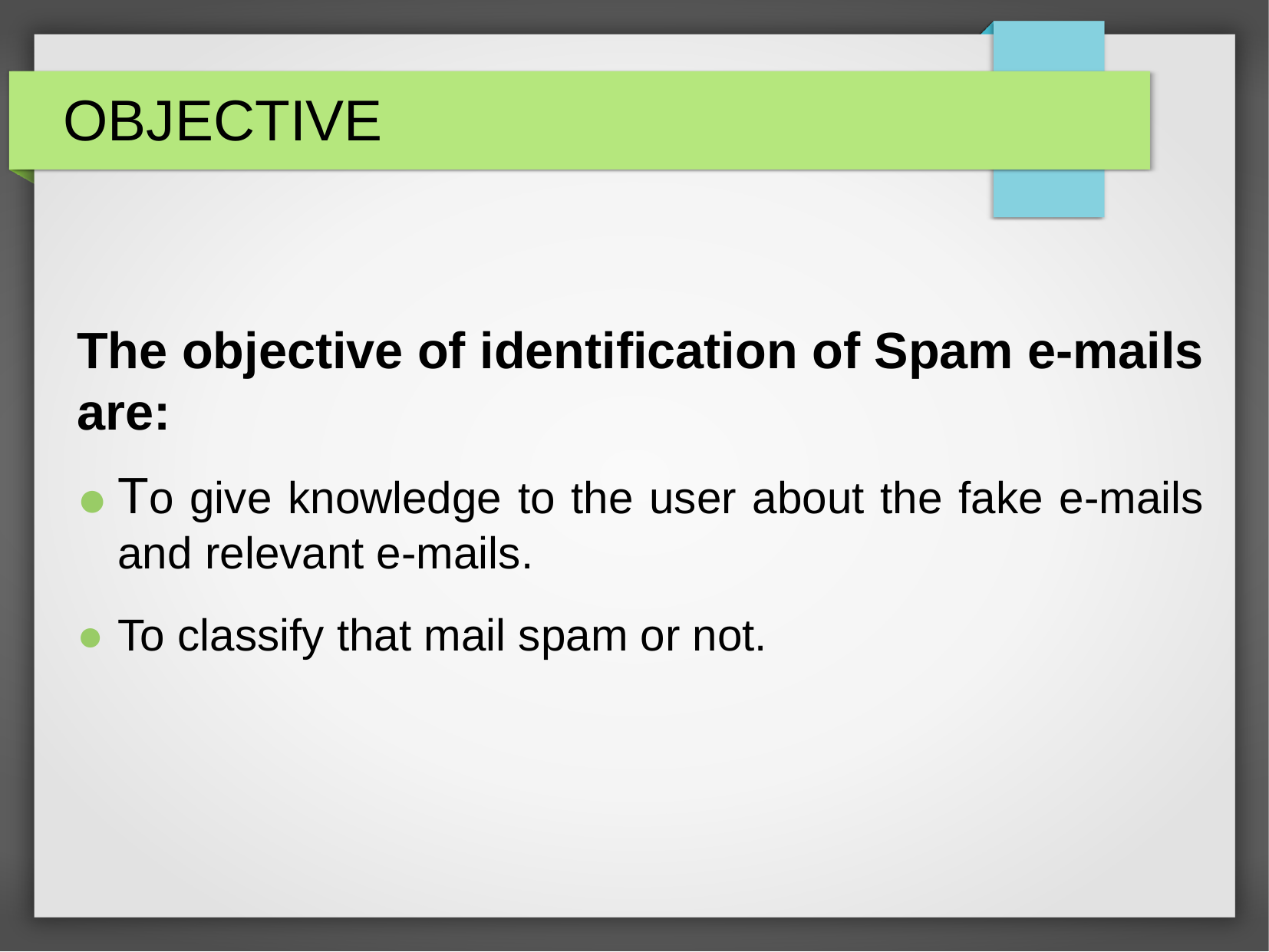

OBJECTIVE
The objective of identification of Spam e-mails are:
To give knowledge to the user about the fake e-mails and relevant e-mails.
To classify that mail spam or not.